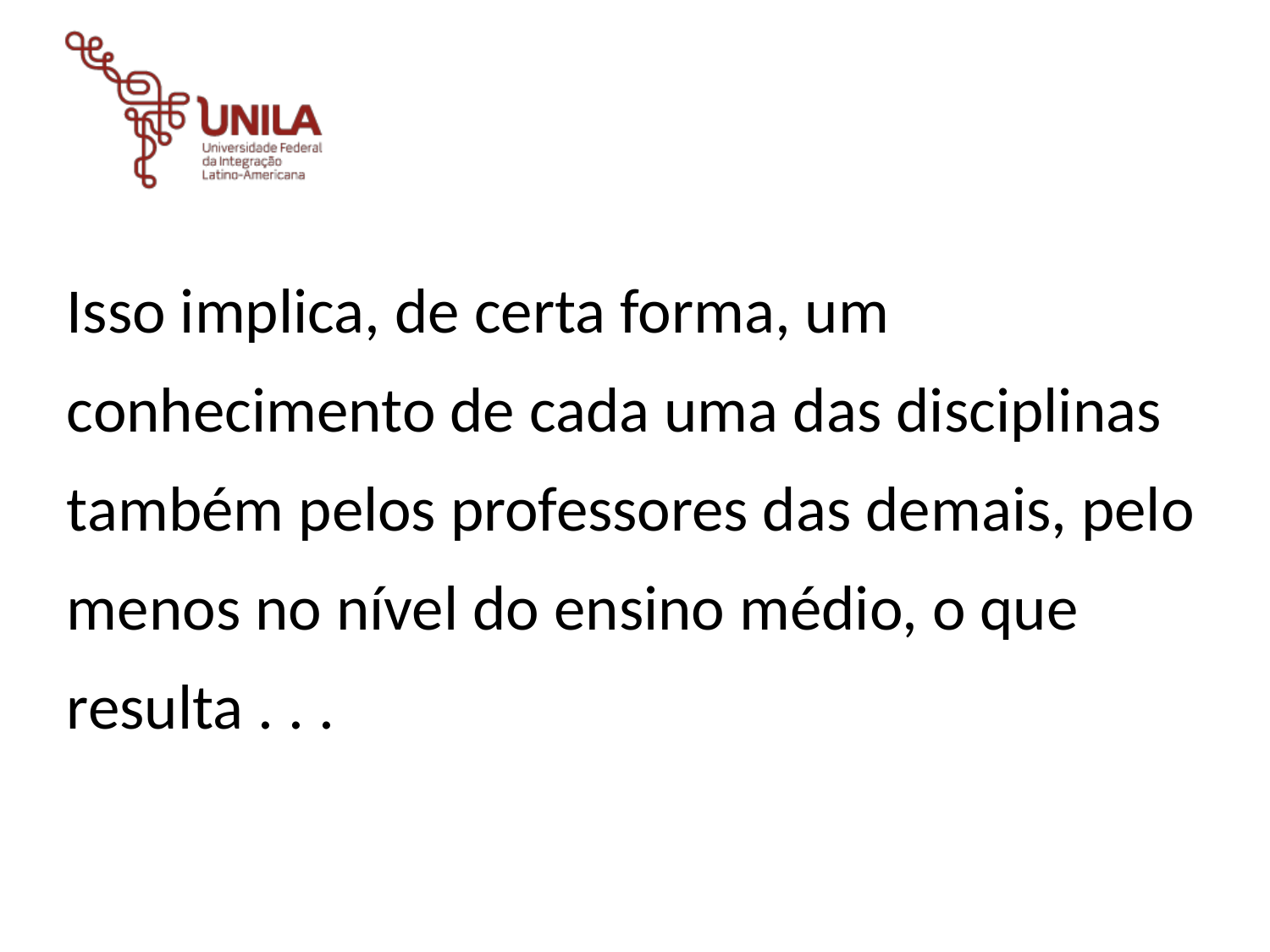

Isso implica, de certa forma, um conhecimento de cada uma das disciplinas também pelos professores das demais, pelo menos no nível do ensino médio, o que resulta . . .